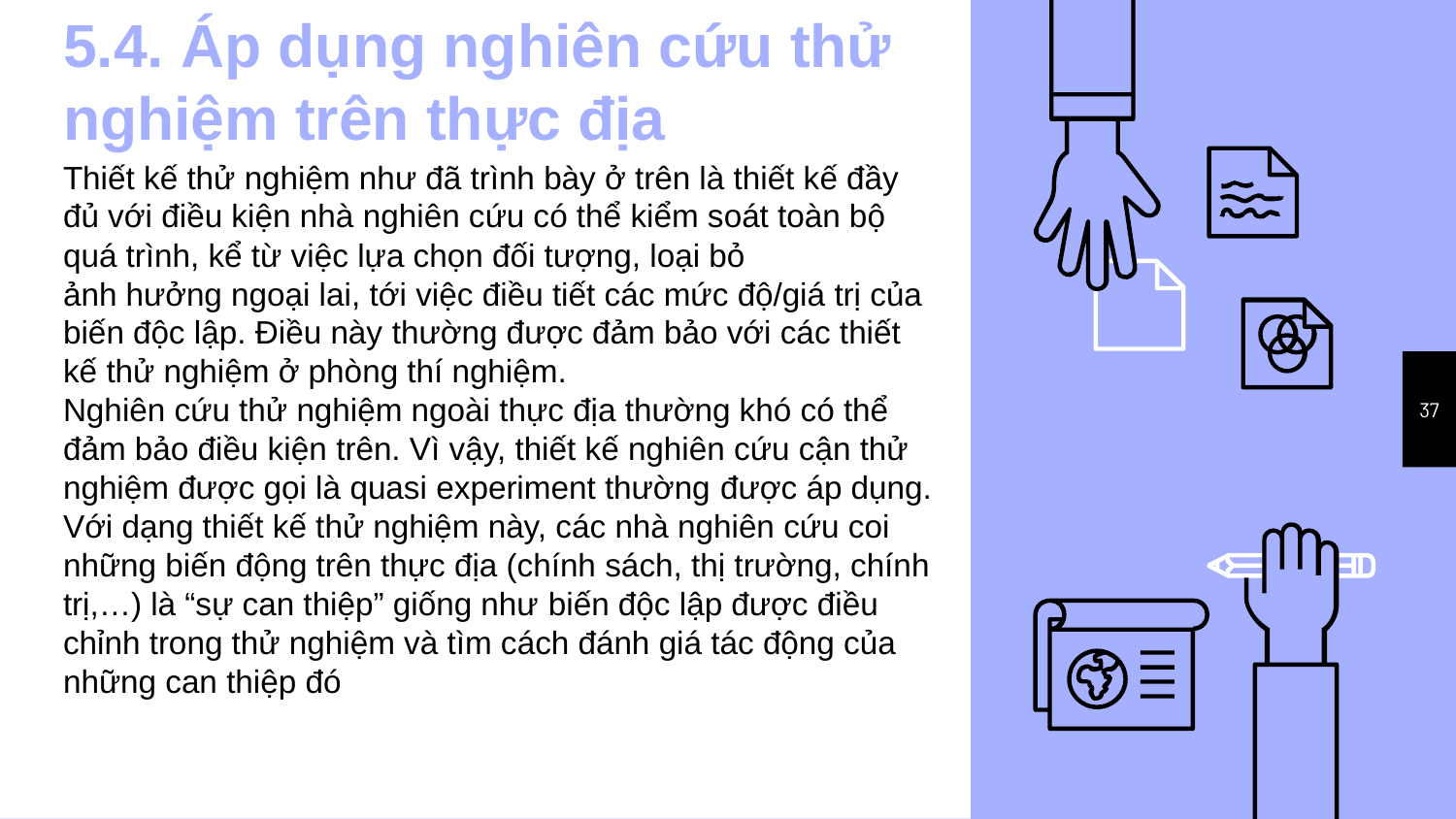

# 5.4. Áp dụng nghiên cứu thử nghiệm trên thực địa
Thiết kế thử nghiệm như đã trình bày ở trên là thiết kế đầy đủ với điều kiện nhà nghiên cứu có thể kiểm soát toàn bộ quá trình, kể từ việc lựa chọn đối tượng, loại bỏ
ảnh hưởng ngoại lai, tới việc điều tiết các mức độ/giá trị của biến độc lập. Điều này thường được đảm bảo với các thiết kế thử nghiệm ở phòng thí nghiệm.
Nghiên cứu thử nghiệm ngoài thực địa thường khó có thể đảm bảo điều kiện trên. Vì vậy, thiết kế nghiên cứu cận thử nghiệm được gọi là quasi experiment thường được áp dụng. Với dạng thiết kế thử nghiệm này, các nhà nghiên cứu coi những biến động trên thực địa (chính sách, thị trường, chính trị,…) là “sự can thiệp” giống như biến độc lập được điều chỉnh trong thử nghiệm và tìm cách đánh giá tác động của những can thiệp đó
37